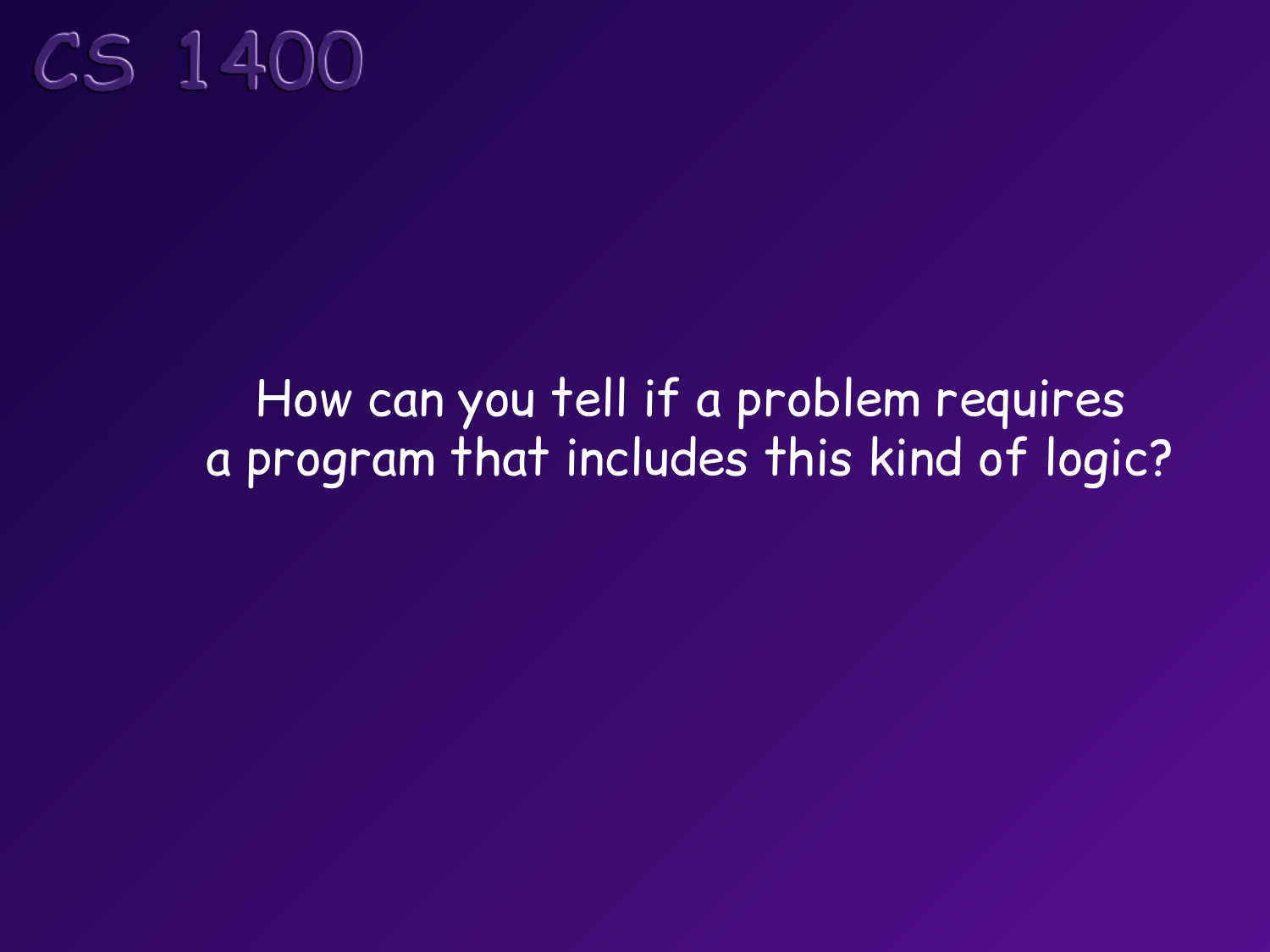

How can you tell if a problem requires
a program that includes this kind of logic?